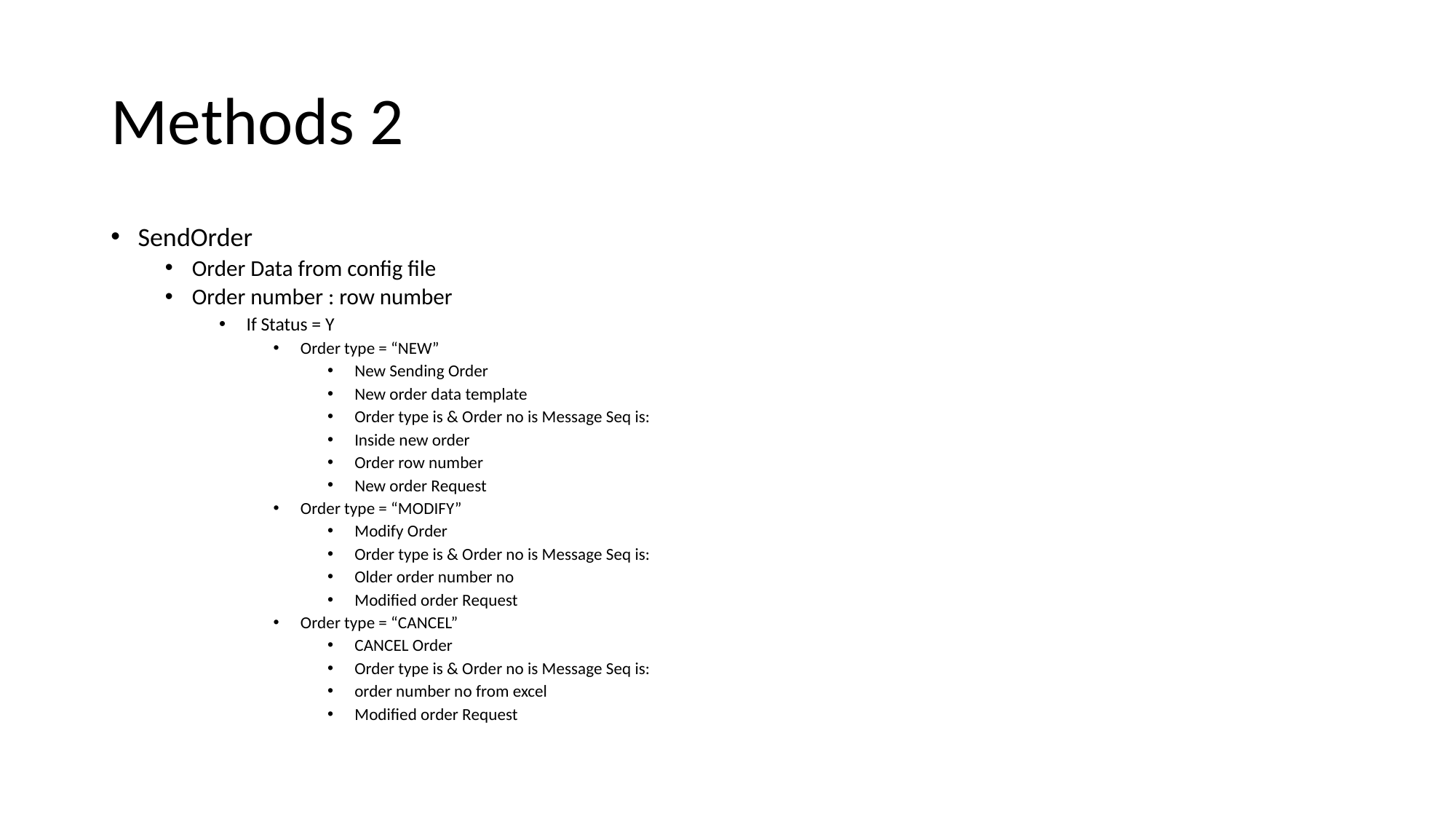

# Methods 2
SendOrder
Order Data from config file
Order number : row number
If Status = Y
Order type = “NEW”
New Sending Order
New order data template
Order type is & Order no is Message Seq is:
Inside new order
Order row number
New order Request
Order type = “MODIFY”
Modify Order
Order type is & Order no is Message Seq is:
Older order number no
Modified order Request
Order type = “CANCEL”
CANCEL Order
Order type is & Order no is Message Seq is:
order number no from excel
Modified order Request